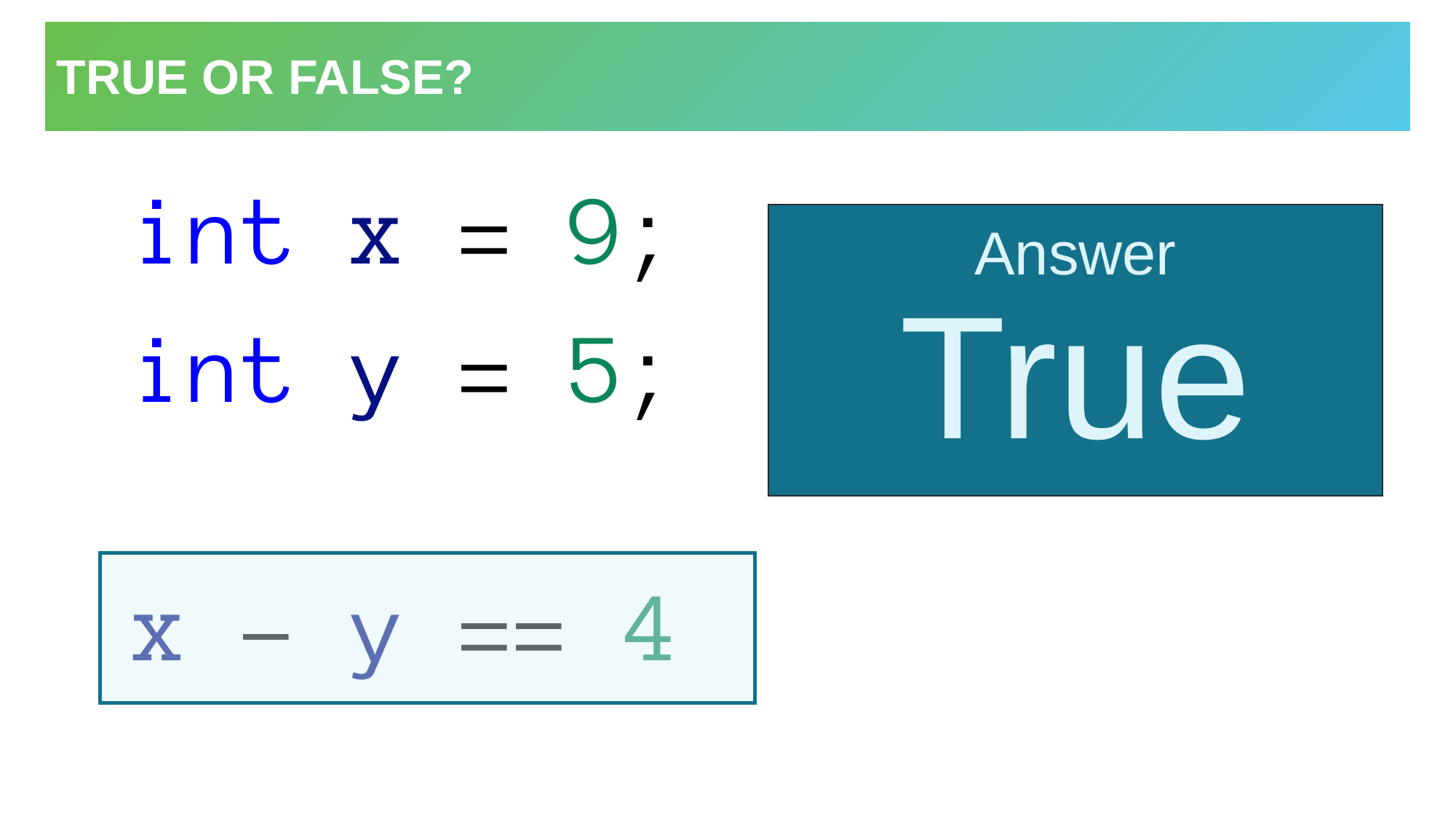

# True or False?
int x = 9;
int y = 5;
x - y == 4

Answer
True